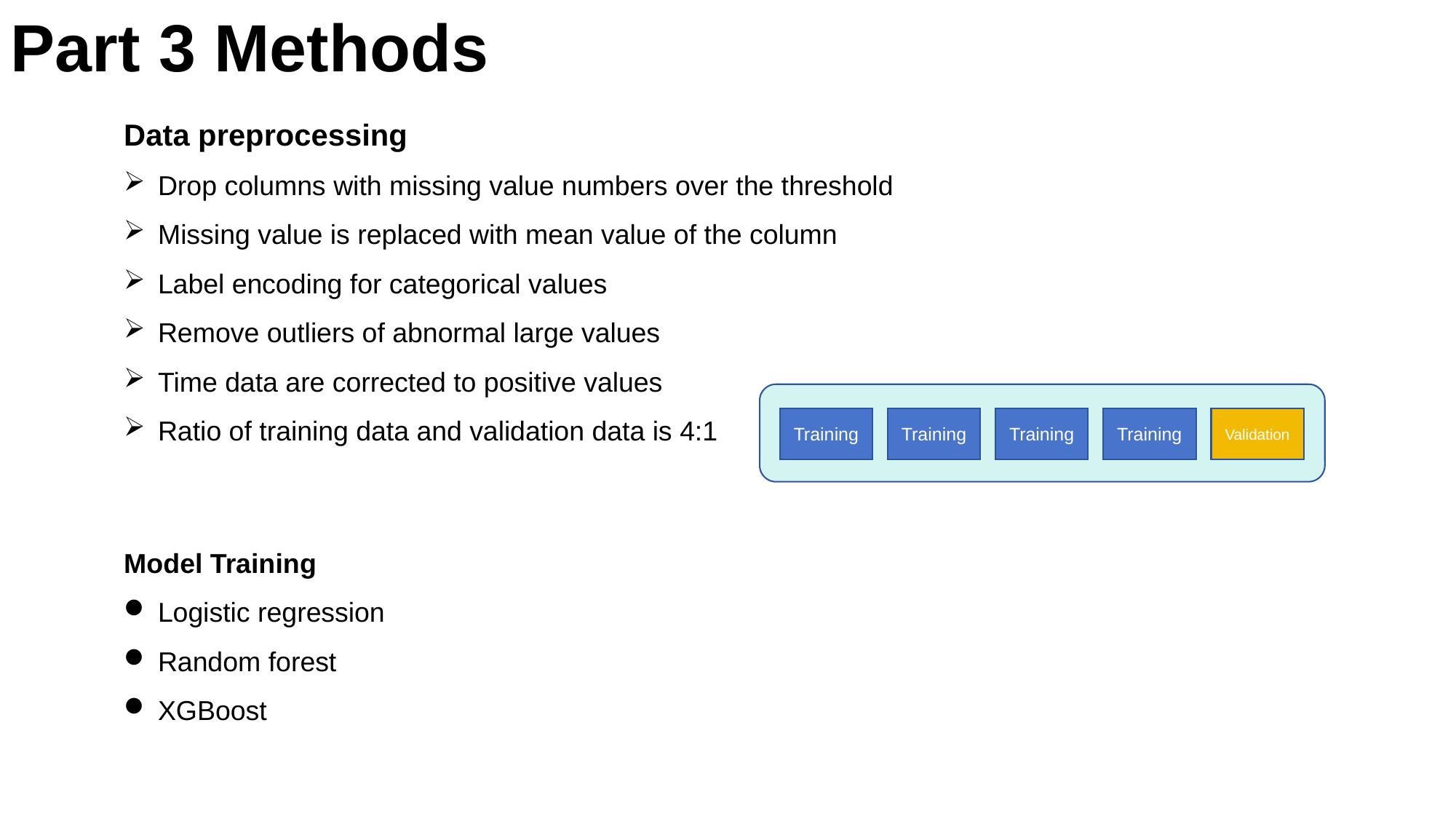

Part 3 Methods
Data preprocessing
Drop columns with missing value numbers over the threshold
Missing value is replaced with mean value of the column
Label encoding for categorical values
Remove outliers of abnormal large values
Time data are corrected to positive values
Ratio of training data and validation data is 4:1

Training
Training
Training
Training
Validation
Model Training
Logistic regression
Random forest
XGBoost